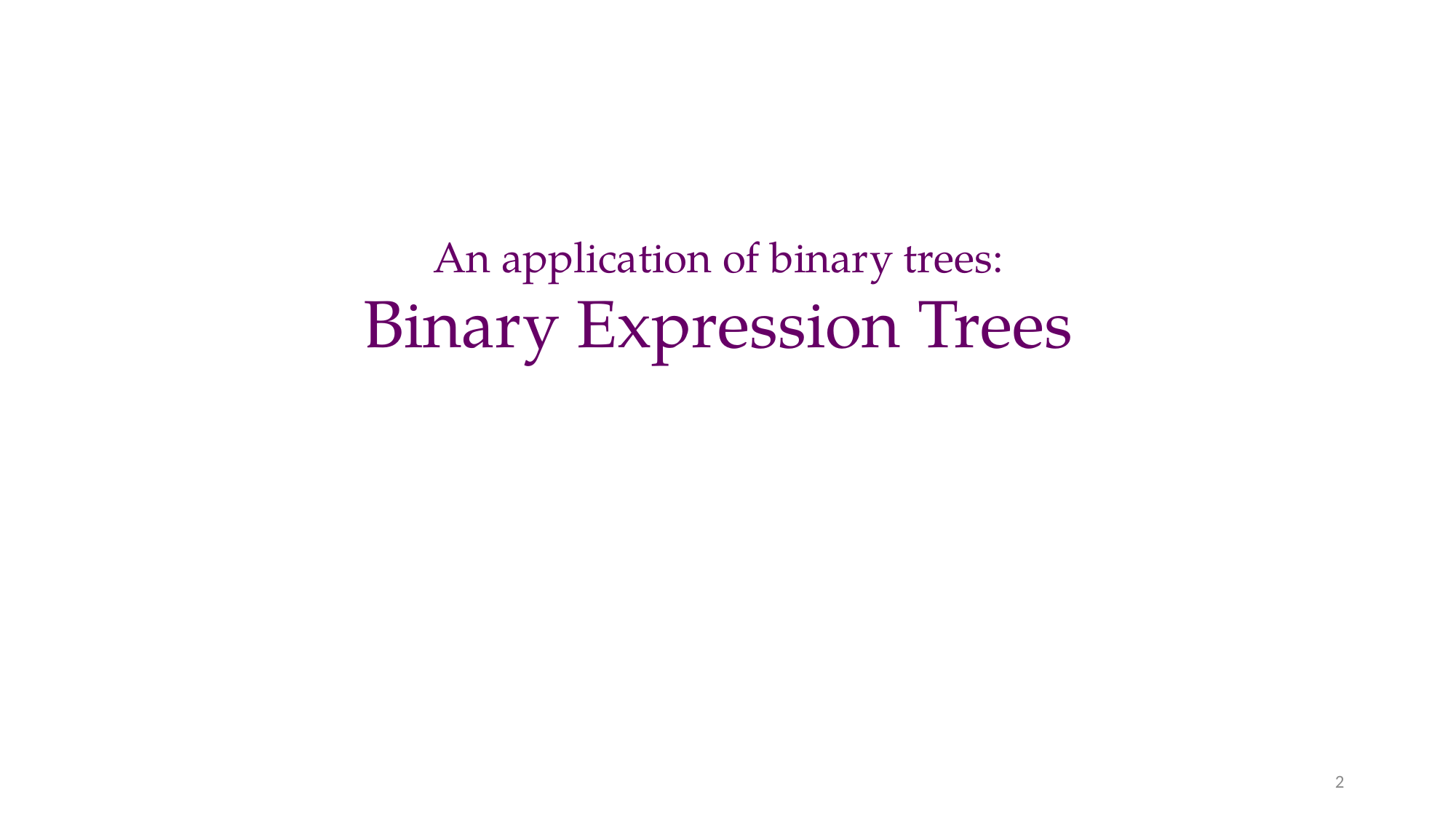

An application of binary trees:
Binary Expression Trees

2